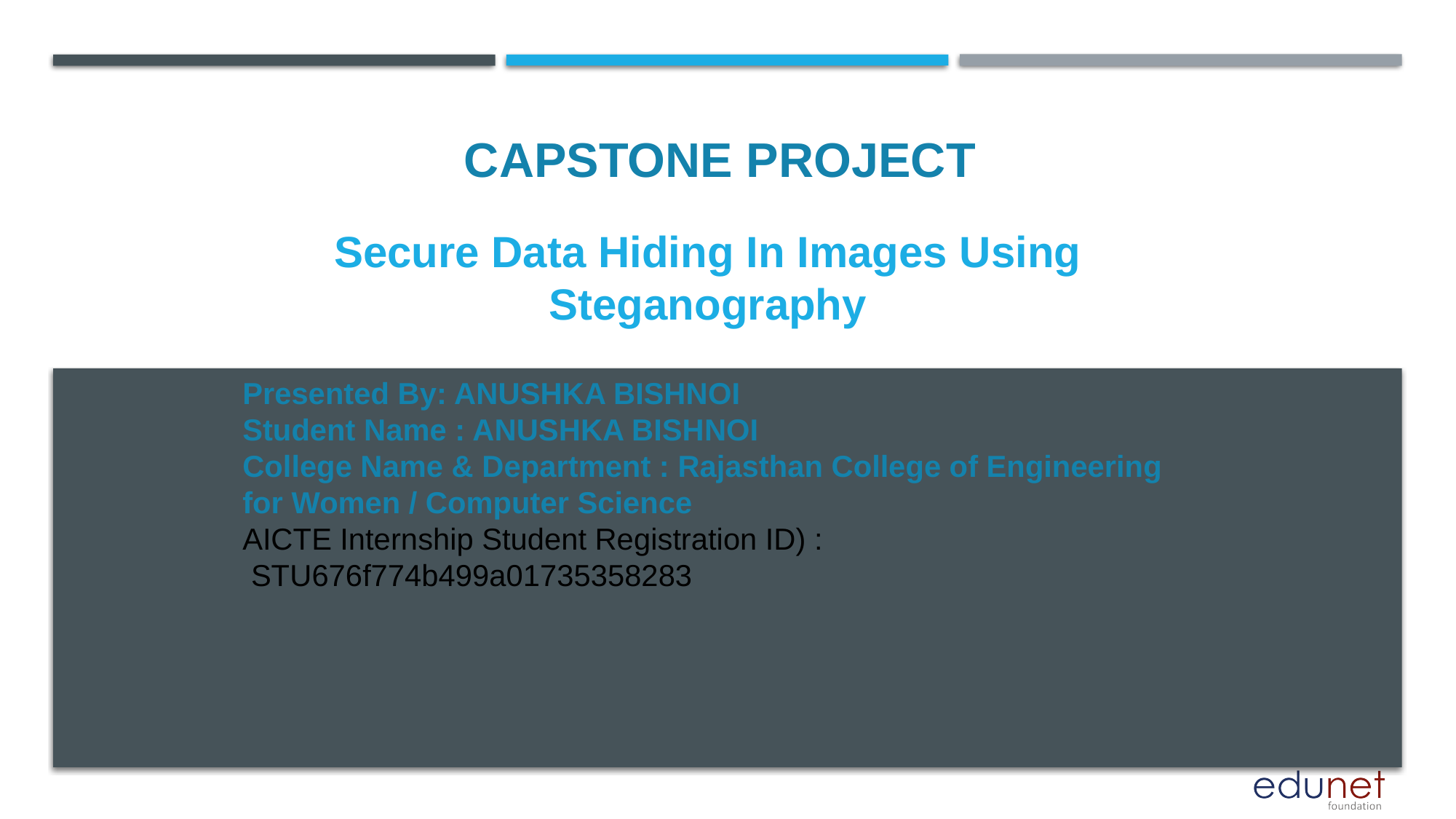

CAPSTONE PROJECT
# Secure Data Hiding In Images Using Steganography
Presented By: ANUSHKA BISHNOI
Student Name : ANUSHKA BISHNOI
College Name & Department : Rajasthan College of Engineering for Women / Computer Science
AICTE Internship Student Registration ID) :
 STU676f774b499a01735358283